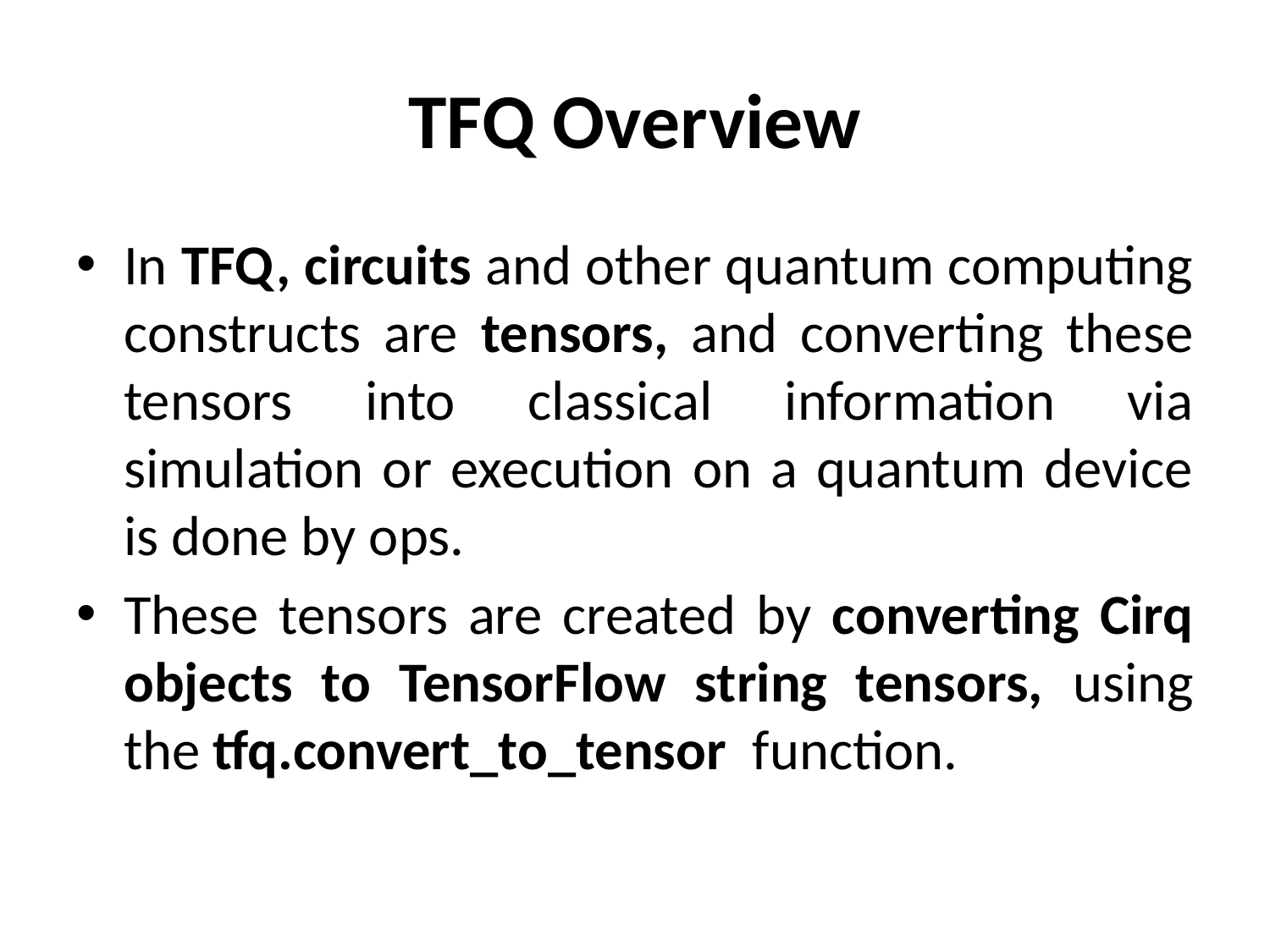

# TFQ Overview
In TFQ, circuits and other quantum computing constructs are tensors, and converting these tensors into classical information via simulation or execution on a quantum device is done by ops.
These tensors are created by converting Cirq objects to TensorFlow string tensors, using the tfq.convert_to_tensor  function.